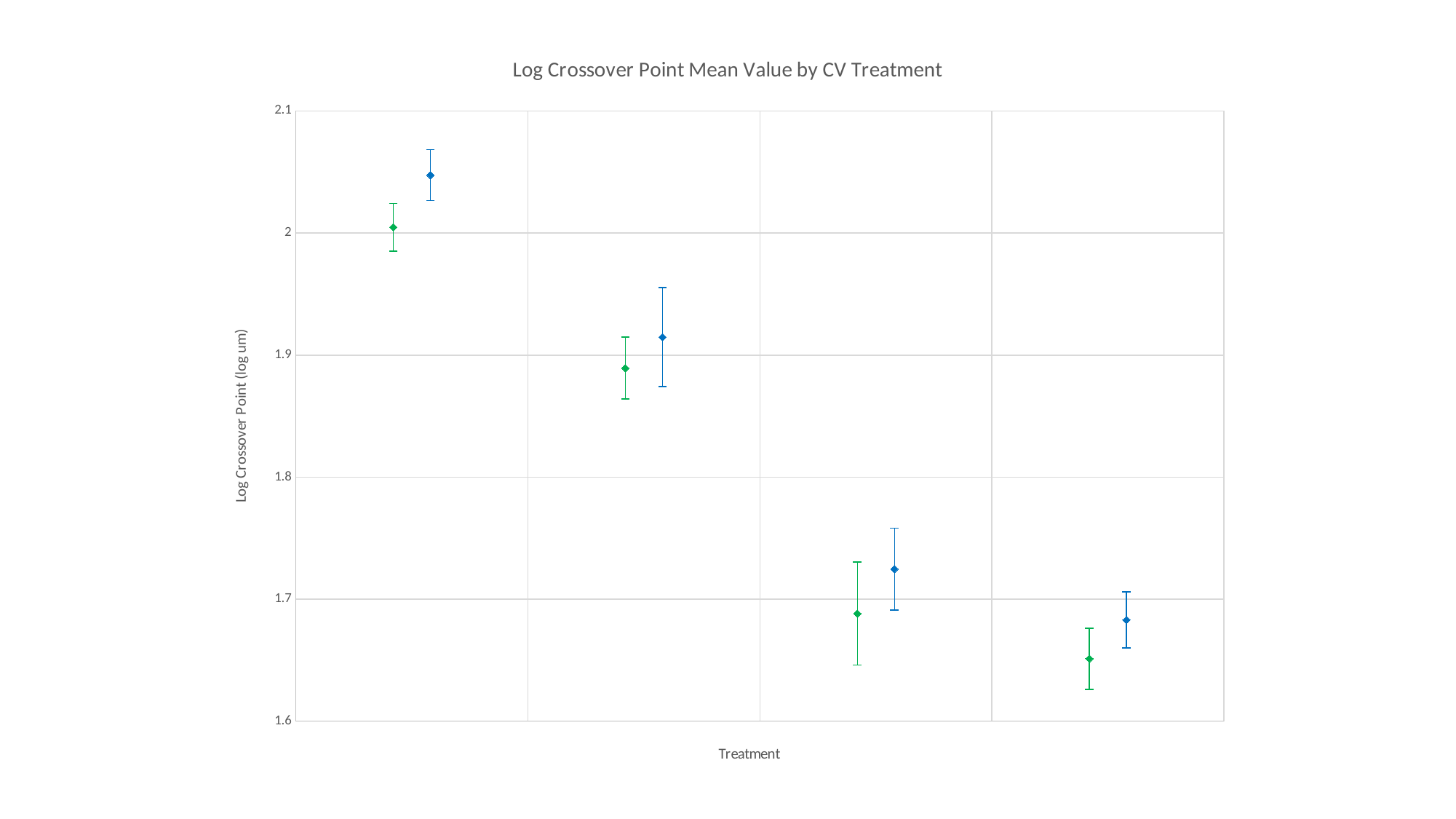

compare data sets against volume fraction per Dr. Monroe

### Chart: Log Crossover Point Mean Value by CV Treatment

| Category |  |  |
|---|---|---|